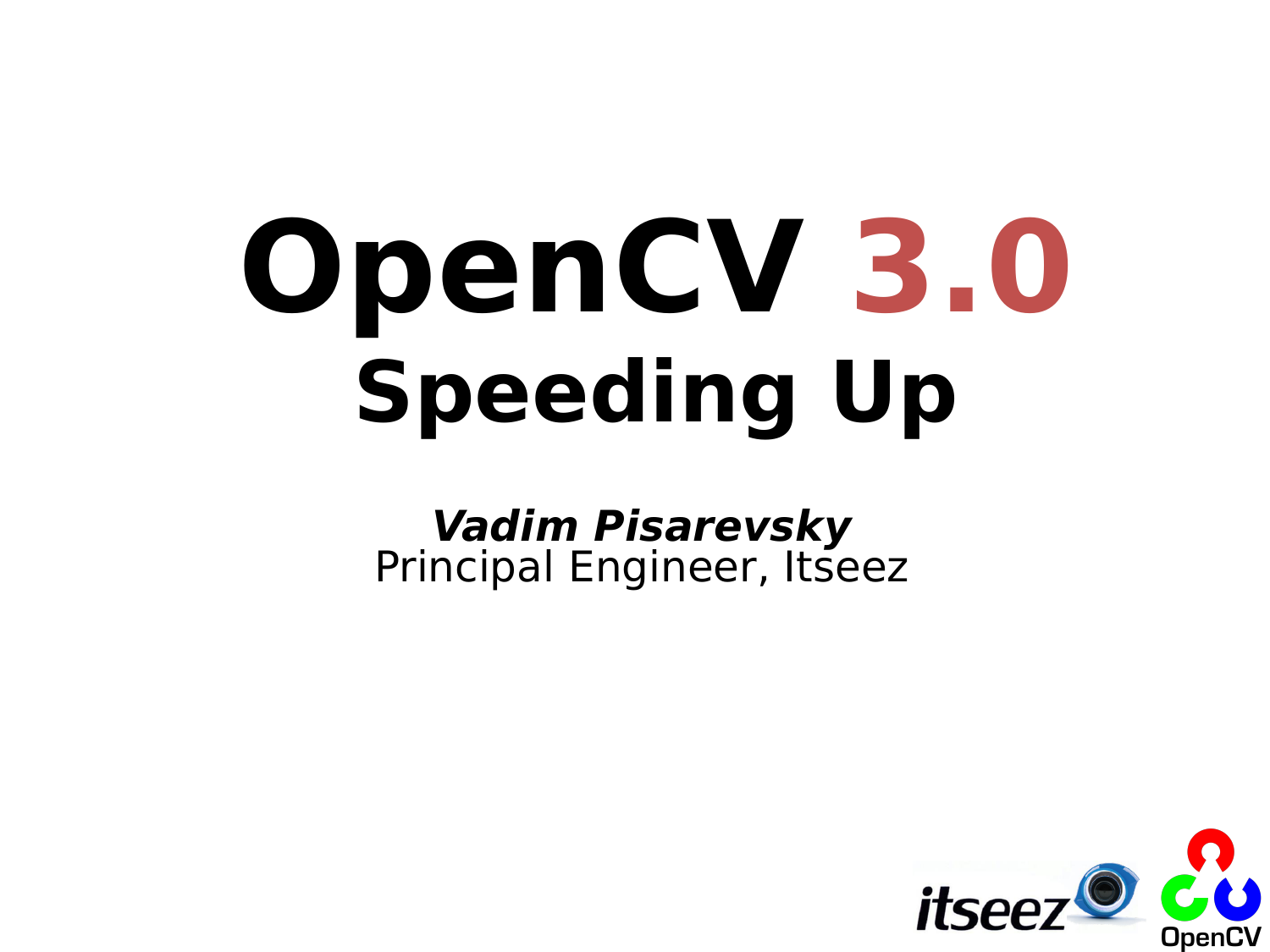

# OpenCV 3.0
Speeding Up

Vadim Pisarevsky
Principal Engineer, Itseez